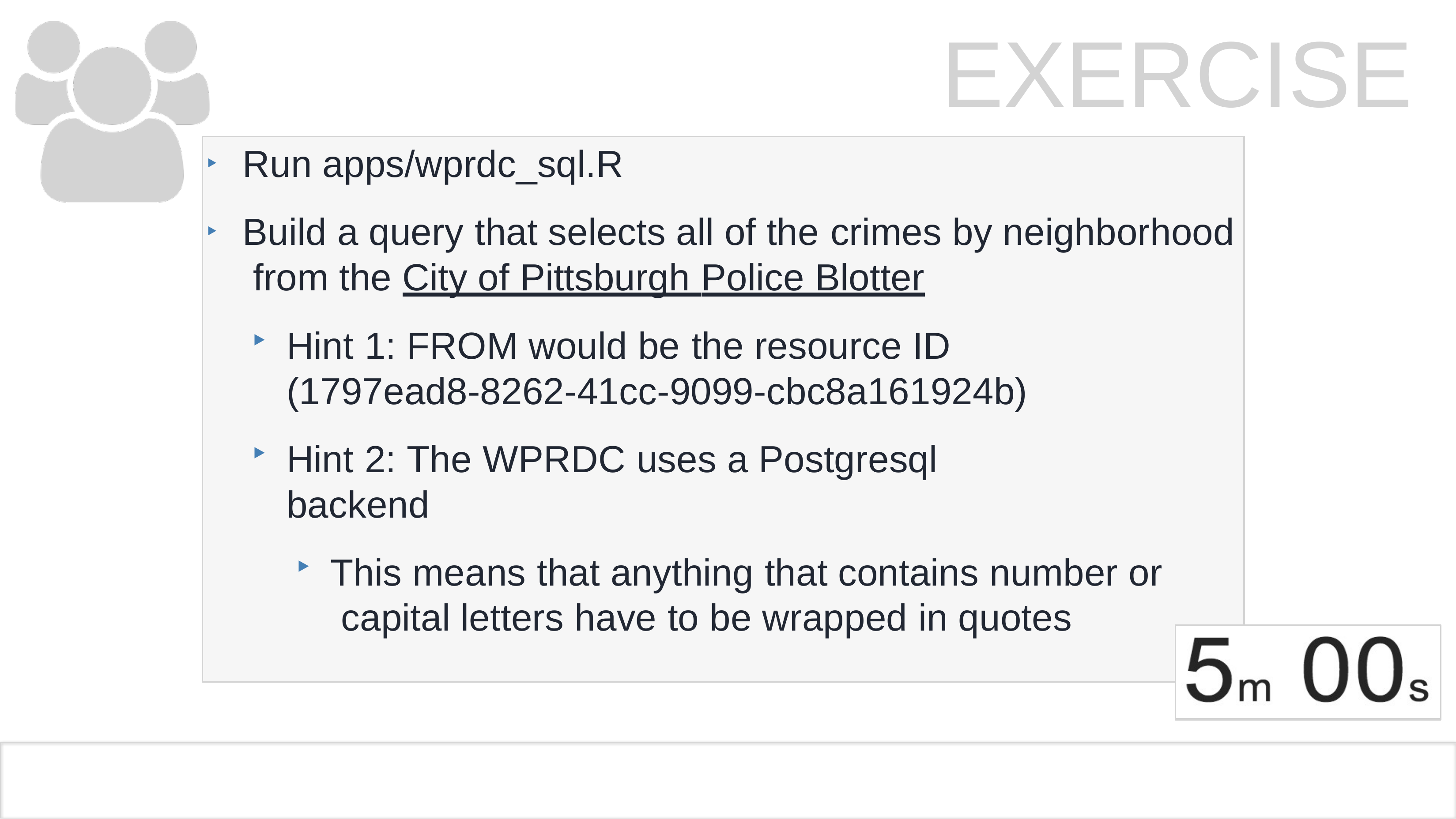

# EXERCISE

Run apps/wprdc_sql.R
Build a query that selects all of the crimes by neighborhood  from the City of Pittsburgh Police Blotter

‣
‣
Hint 1: FROM would be the resource ID  (1797ead8-8262-41cc-9099-cbc8a161924b)
Hint 2: The WPRDC uses a Postgresql backend
This means that anything that contains number or  capital letters have to be wrapped in quotes